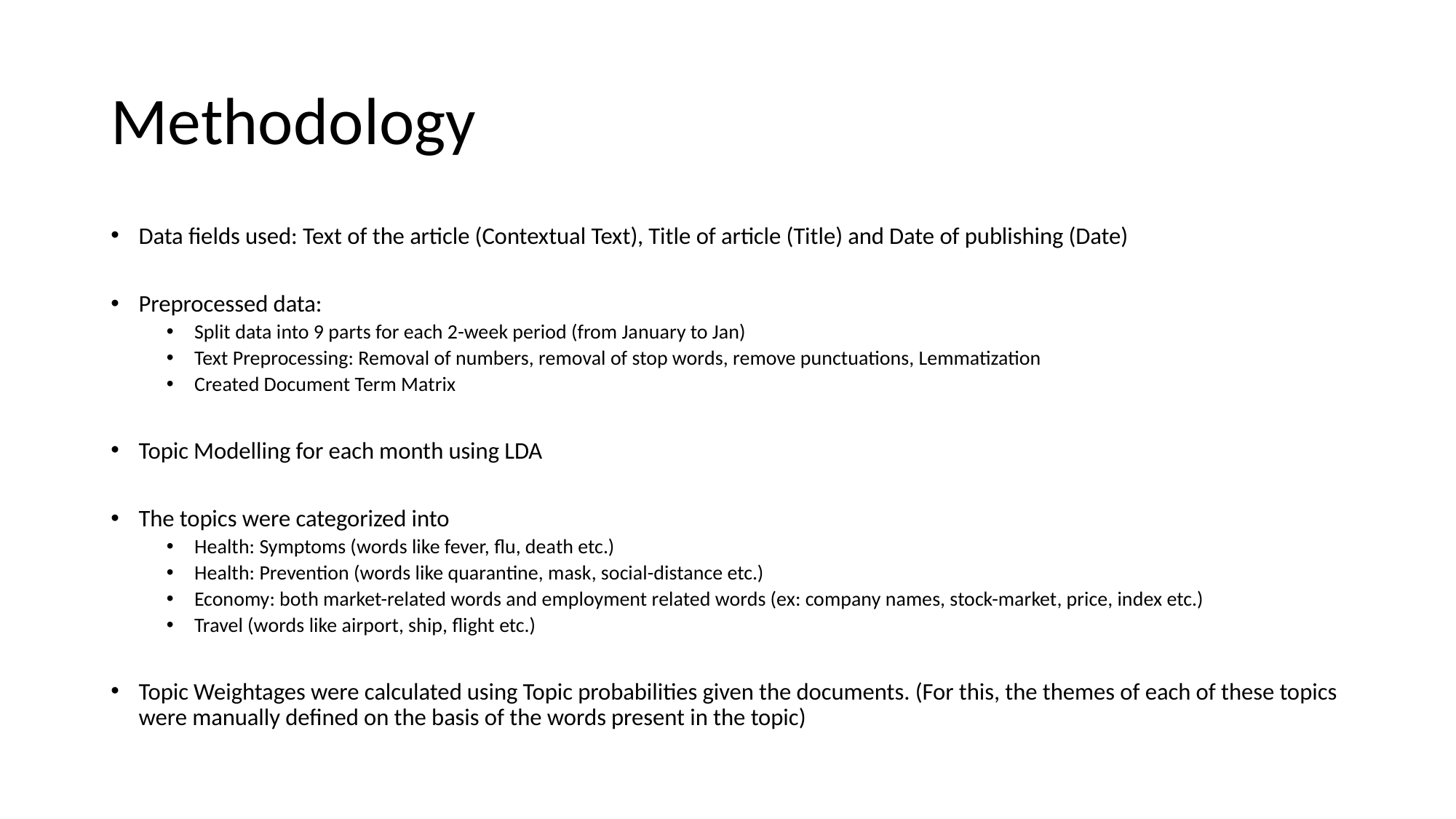

# Methodology
Data fields used: Text of the article (Contextual Text), Title of article (Title) and Date of publishing (Date)

Preprocessed data:
Split data into 9 parts for each 2-week period (from January to Jan)
Text Preprocessing: Removal of numbers, removal of stop words, remove punctuations, Lemmatization
Created Document Term Matrix

Topic Modelling for each month using LDA

The topics were categorized into
Health: Symptoms (words like fever, flu, death etc.)
Health: Prevention (words like quarantine, mask, social-distance etc.)
Economy: both market-related words and employment related words (ex: company names, stock-market, price, index etc.)
Travel (words like airport, ship, flight etc.)

Topic Weightages were calculated using Topic probabilities given the documents. (For this, the themes of each of these topics were manually defined on the basis of the words present in the topic)